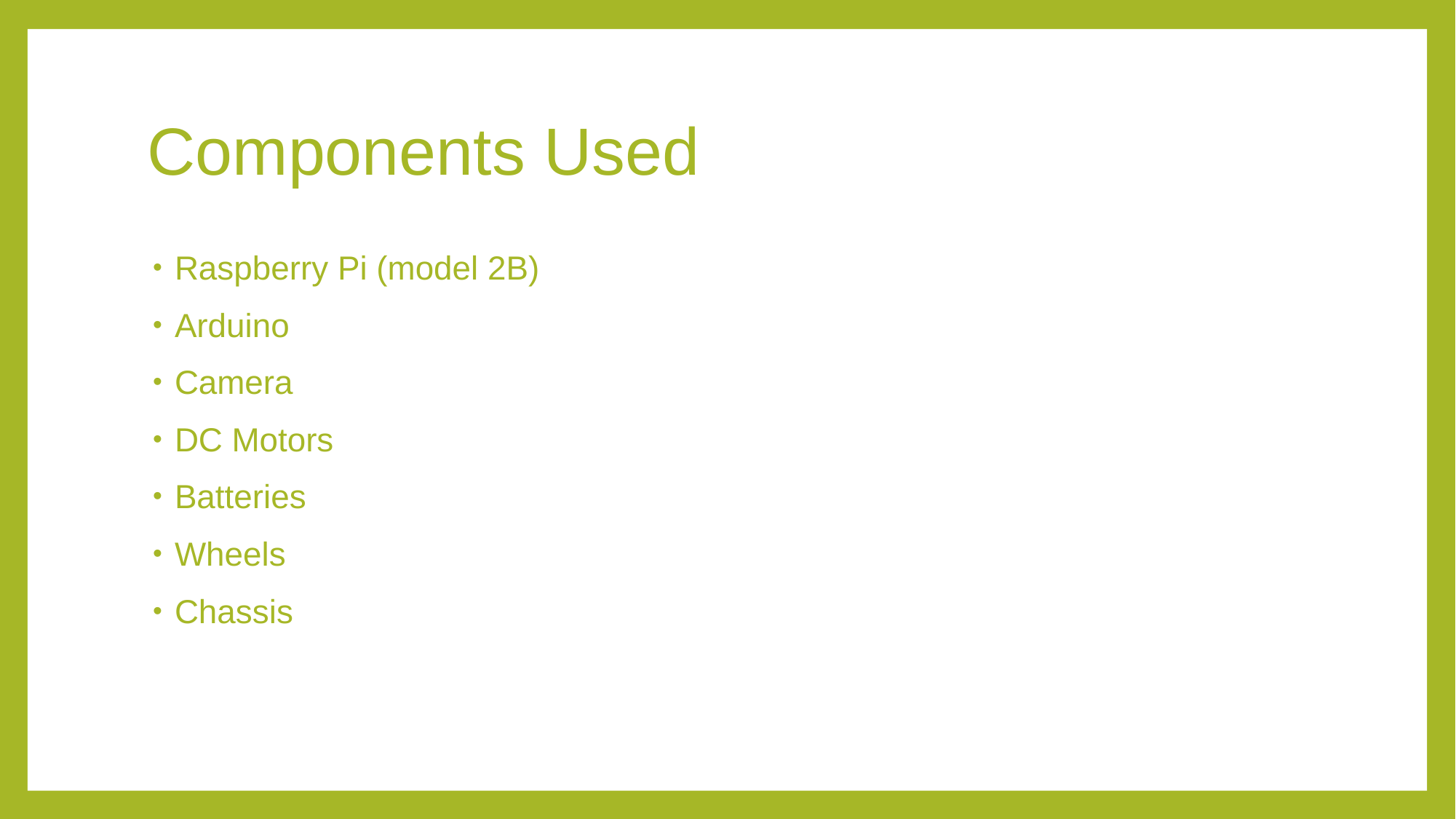

# Components Used
Raspberry Pi (model 2B)
Arduino
Camera
DC Motors
Batteries
Wheels
Chassis